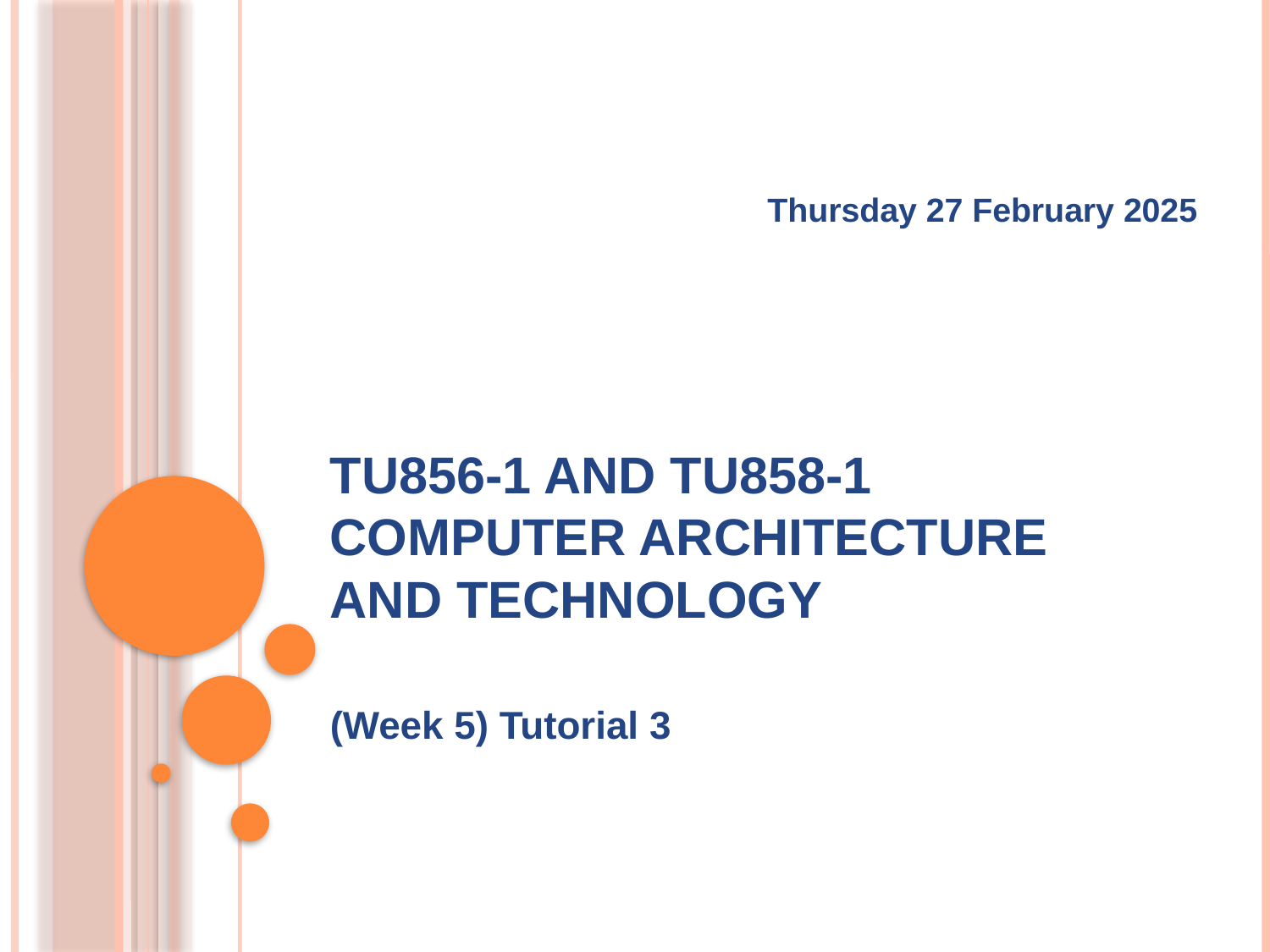

Thursday 27 February 2025
# TU856-1 and TU858-1 Computer Architecture and Technology
(Week 5) Tutorial 3